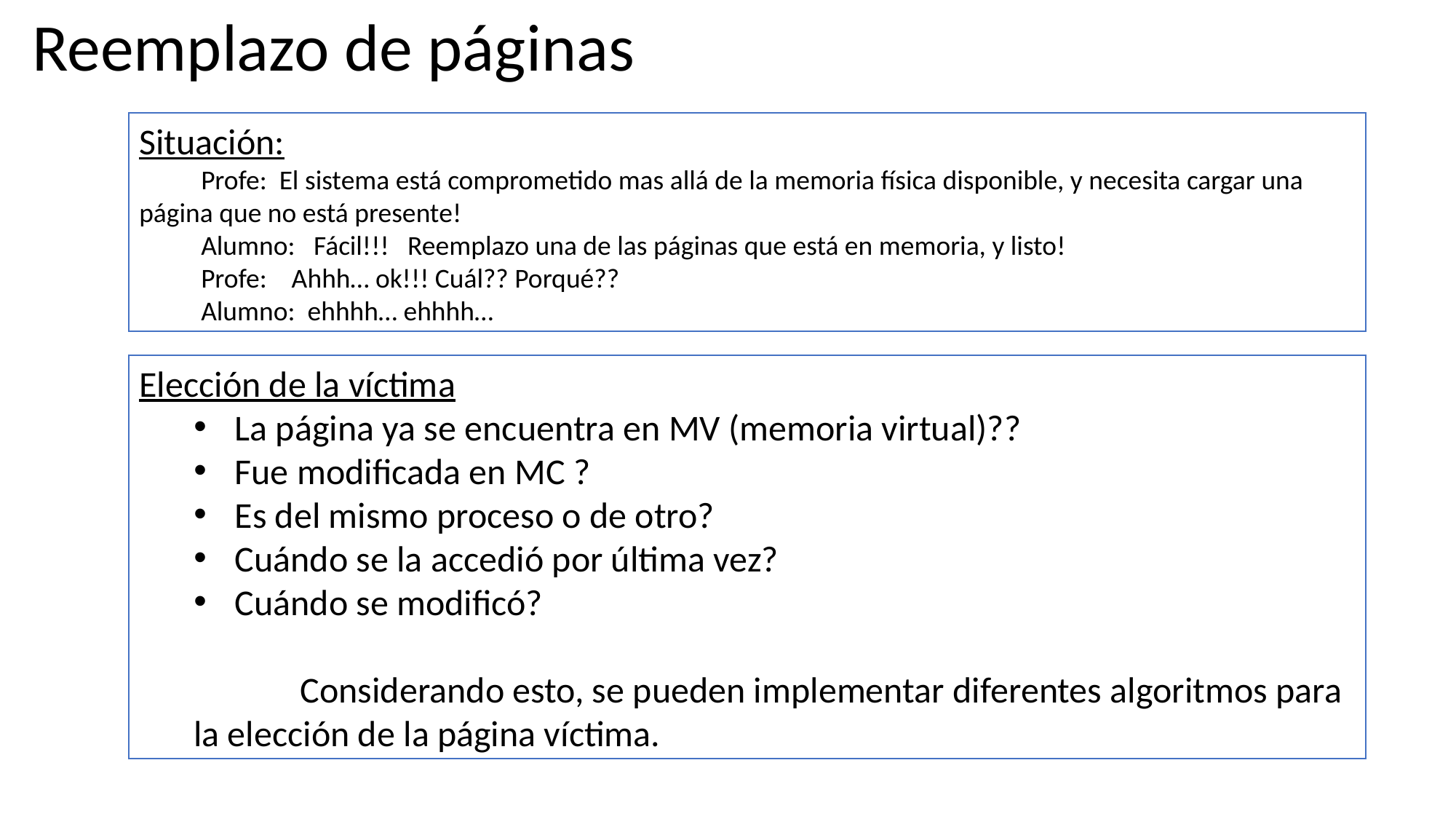

# Reemplazo de páginas
Situación:
          Profe:  El sistema está comprometido mas allá de la memoria física disponible, y necesita cargar una página que no está presente!
          Alumno:   Fácil!!!   Reemplazo una de las páginas que está en memoria, y listo!
          Profe:    Ahhh… ok!!! Cuál?? Porqué??
          Alumno:  ehhhh… ehhhh…
Elección de la víctima
La página ya se encuentra en MV (memoria virtual)??
Fue modificada en MC ?
Es del mismo proceso o de otro?
Cuándo se la accedió por última vez?
Cuándo se modificó?

             Considerando esto, se pueden implementar diferentes algoritmos para la elección de la página víctima.